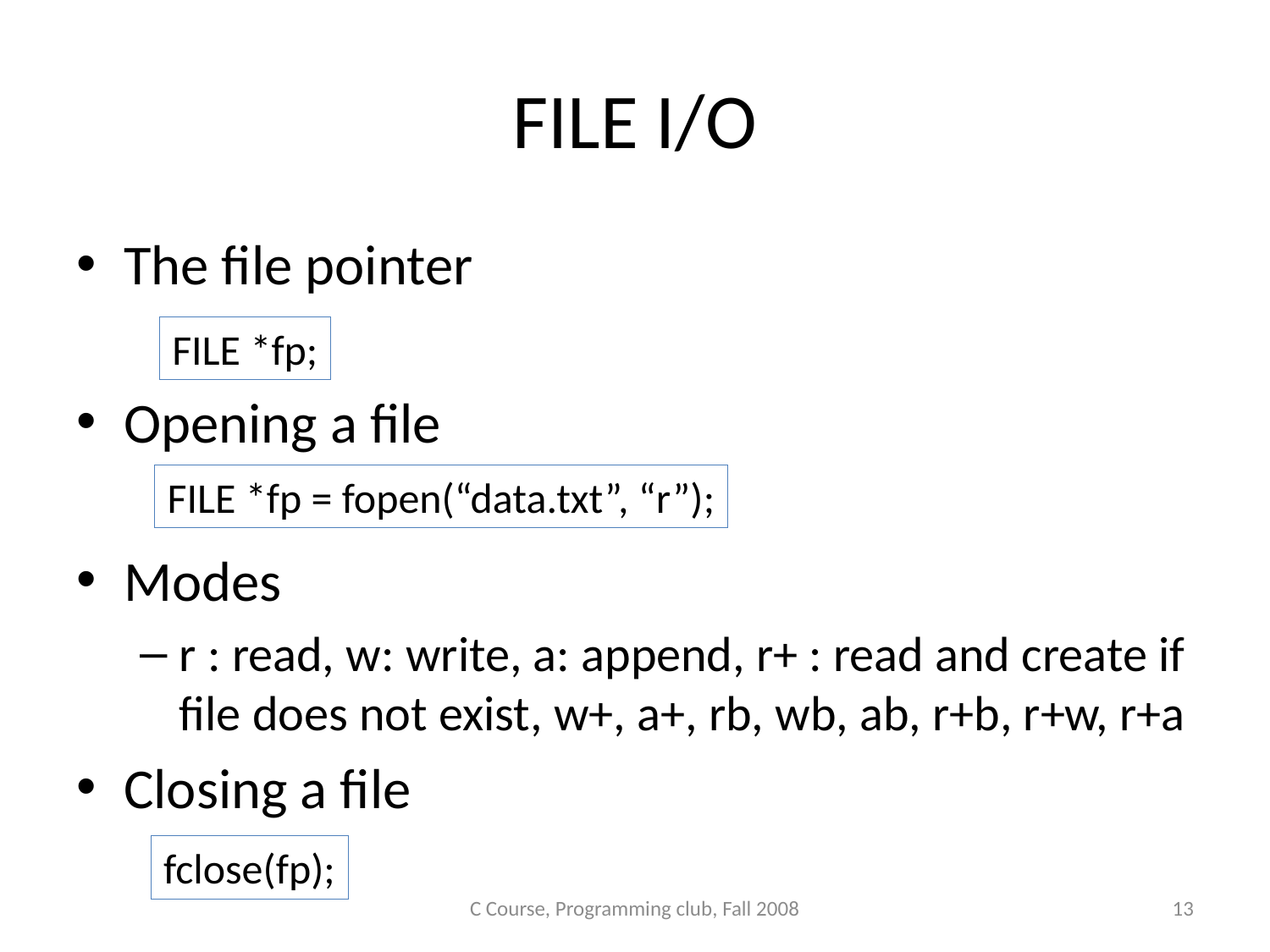

# FILE I/O
The file pointer

Opening a file

Modes
r : read, w: write, a: append, r+ : read and create if file does not exist, w+, a+, rb, wb, ab, r+b, r+w, r+a
Closing a file

FILE *fp;
FILE *fp = fopen(“data.txt”, “r”);
fclose(fp);
C Course, Programming club, Fall 2008
13